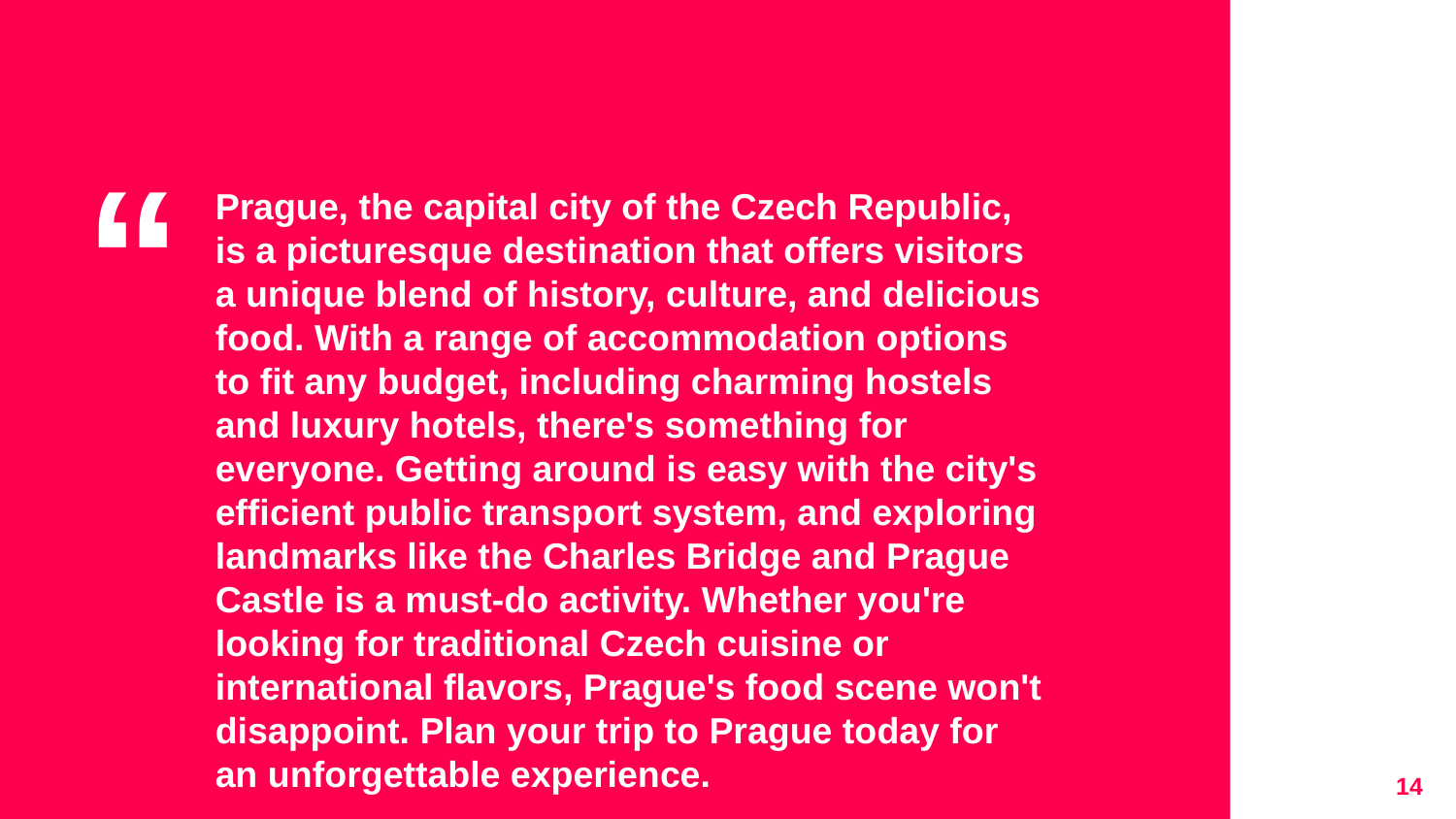

Prague, the capital city of the Czech Republic, is a picturesque destination that offers visitors a unique blend of history, culture, and delicious food. With a range of accommodation options to fit any budget, including charming hostels and luxury hotels, there's something for everyone. Getting around is easy with the city's efficient public transport system, and exploring landmarks like the Charles Bridge and Prague Castle is a must-do activity. Whether you're looking for traditional Czech cuisine or international flavors, Prague's food scene won't disappoint. Plan your trip to Prague today for an unforgettable experience.
14